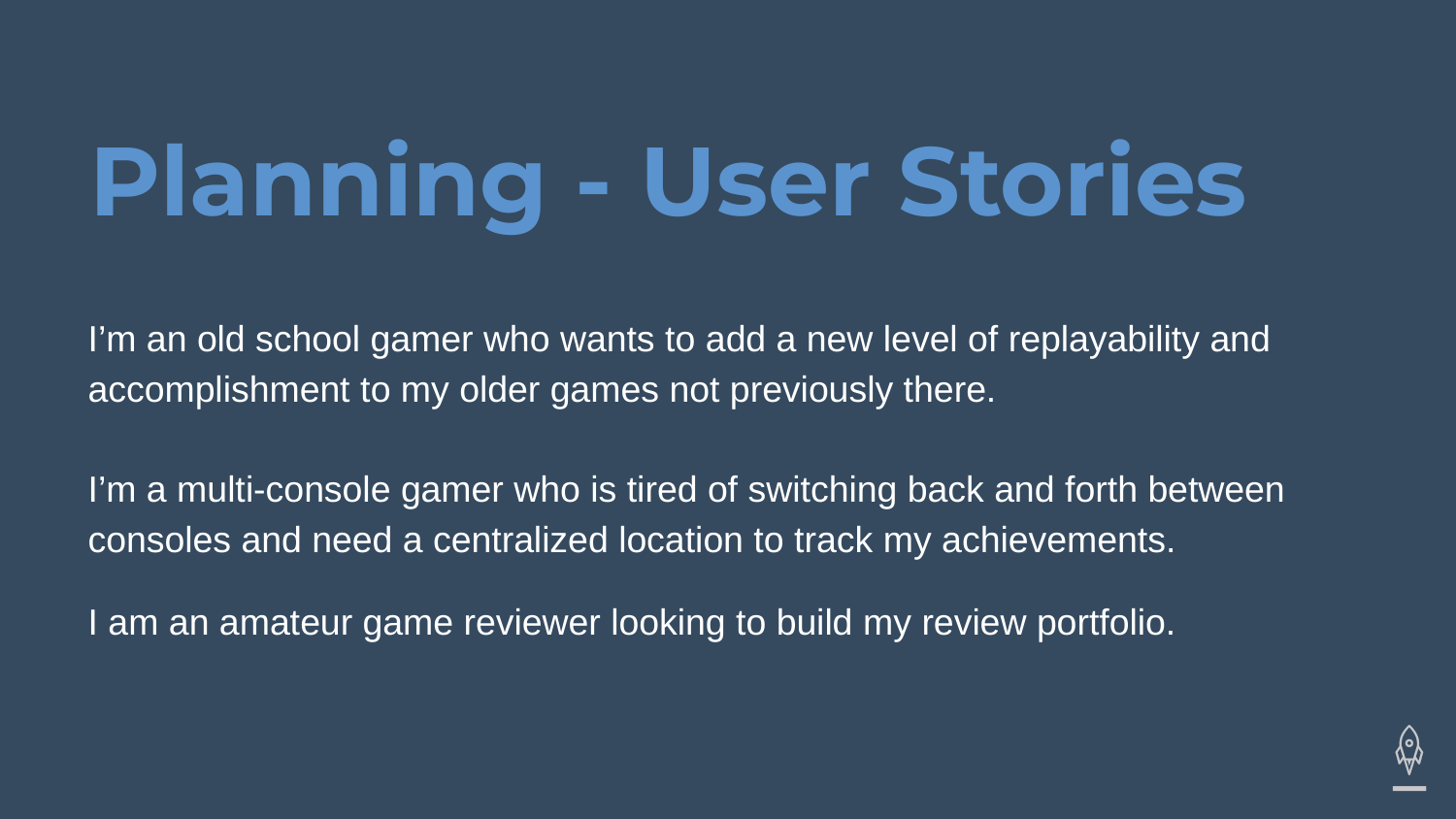

# Planning - User Stories
I’m an old school gamer who wants to add a new level of replayability and accomplishment to my older games not previously there.
I’m a multi-console gamer who is tired of switching back and forth between consoles and need a centralized location to track my achievements.
I am an amateur game reviewer looking to build my review portfolio.